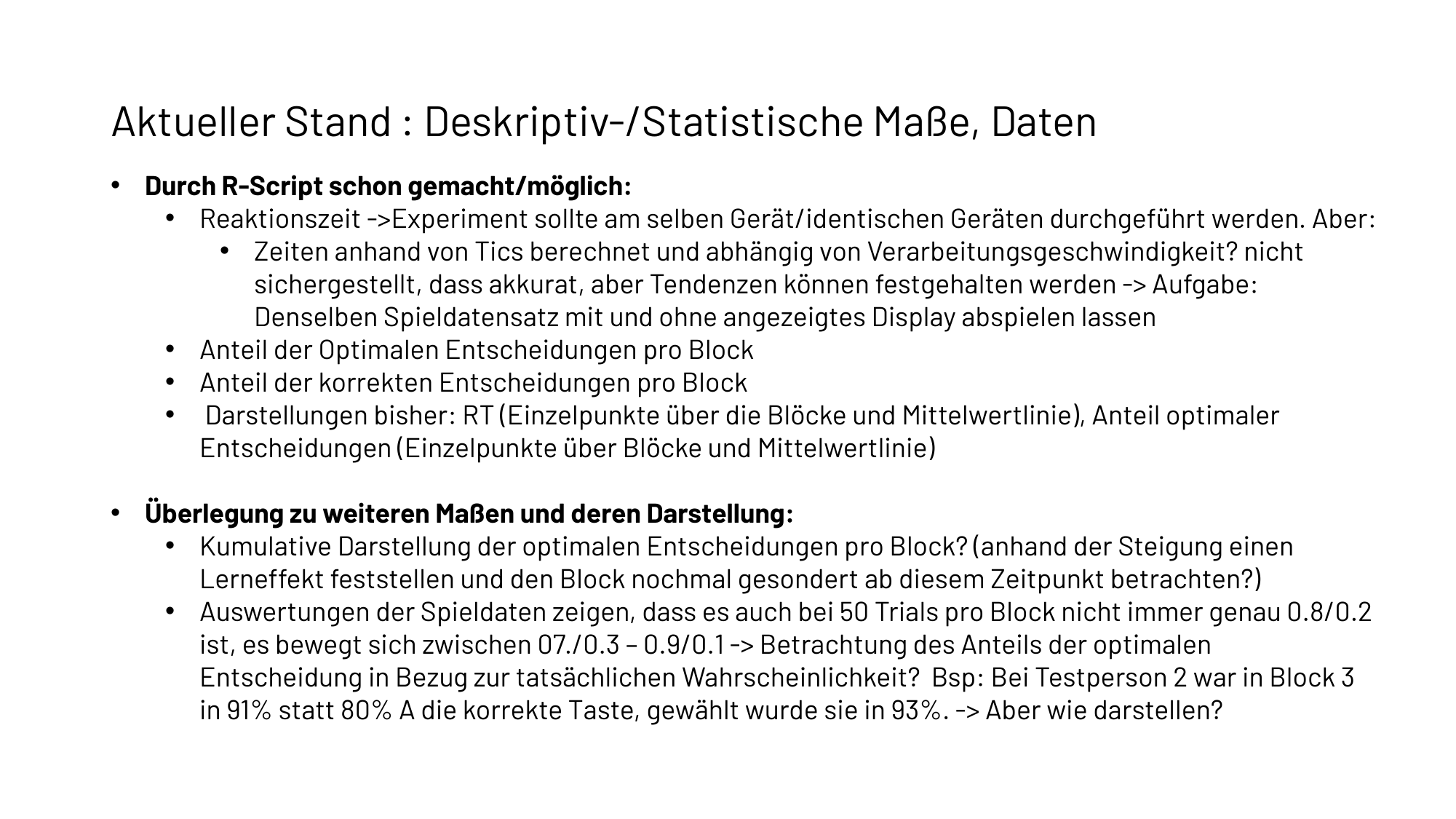

# Aktueller Stand : Deskriptiv-/Statistische Maße, Daten
Durch R-Script schon gemacht/möglich:
Reaktionszeit ->Experiment sollte am selben Gerät/identischen Geräten durchgeführt werden. Aber:
Zeiten anhand von Tics berechnet und abhängig von Verarbeitungsgeschwindigkeit? nicht sichergestellt, dass akkurat, aber Tendenzen können festgehalten werden -> Aufgabe: Denselben Spieldatensatz mit und ohne angezeigtes Display abspielen lassen
Anteil der Optimalen Entscheidungen pro Block
Anteil der korrekten Entscheidungen pro Block
 Darstellungen bisher: RT (Einzelpunkte über die Blöcke und Mittelwertlinie), Anteil optimaler Entscheidungen (Einzelpunkte über Blöcke und Mittelwertlinie)

Überlegung zu weiteren Maßen und deren Darstellung:
Kumulative Darstellung der optimalen Entscheidungen pro Block? (anhand der Steigung einen Lerneffekt feststellen und den Block nochmal gesondert ab diesem Zeitpunkt betrachten?)
Auswertungen der Spieldaten zeigen, dass es auch bei 50 Trials pro Block nicht immer genau 0.8/0.2 ist, es bewegt sich zwischen 07./0.3 – 0.9/0.1 -> Betrachtung des Anteils der optimalen Entscheidung in Bezug zur tatsächlichen Wahrscheinlichkeit?  Bsp: Bei Testperson 2 war in Block 3 in 91% statt 80% A die korrekte Taste, gewählt wurde sie in 93%. -> Aber wie darstellen?